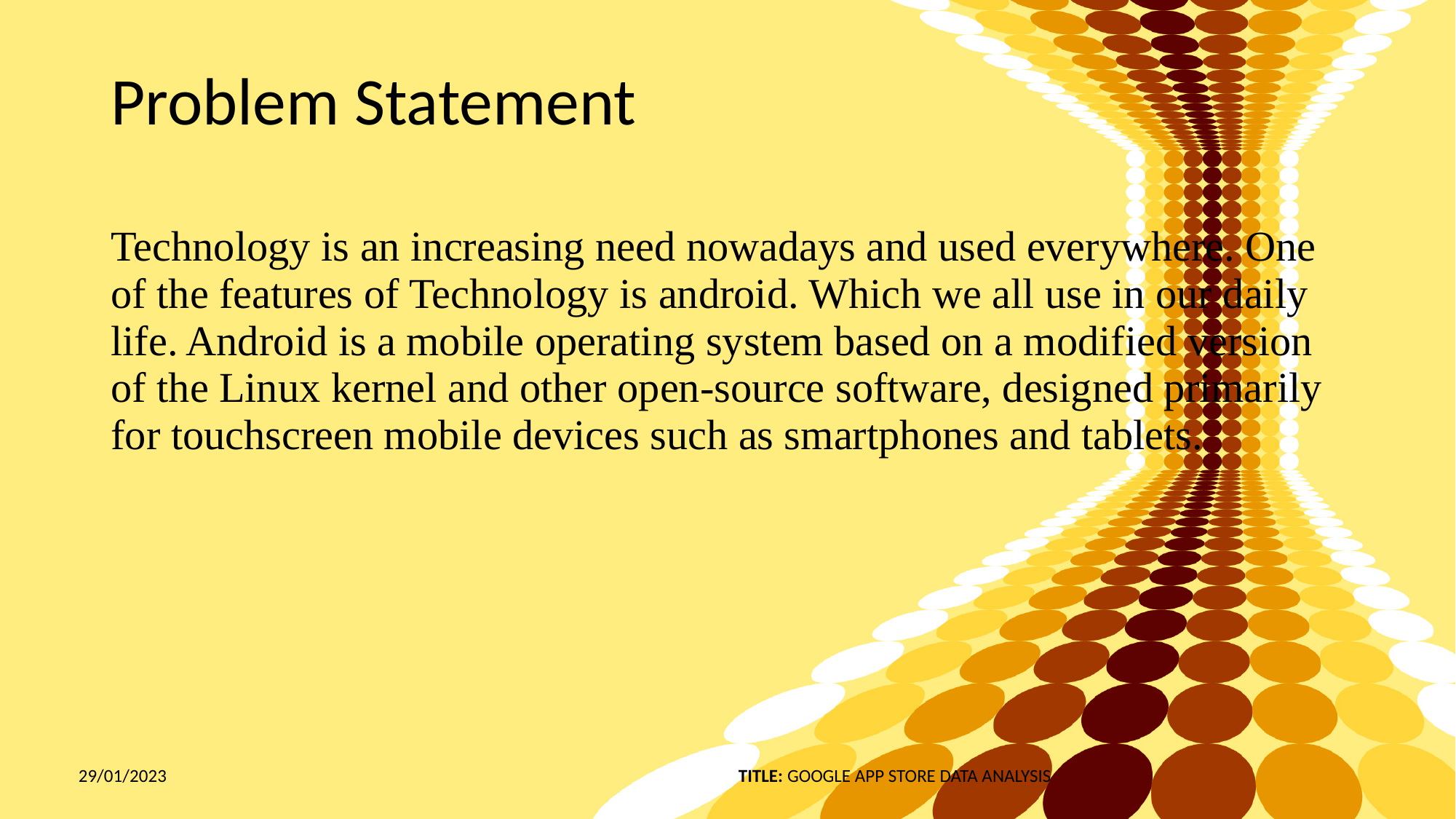

# Problem Statement
Technology is an increasing need nowadays and used everywhere. One of the features of Technology is android. Which we all use in our daily life. Android is a mobile operating system based on a modified version of the Linux kernel and other open-source software, designed primarily for touchscreen mobile devices such as smartphones and tablets.
TITLE: GOOGLE APP STORE DATA ANALYSIS
29/01/2023